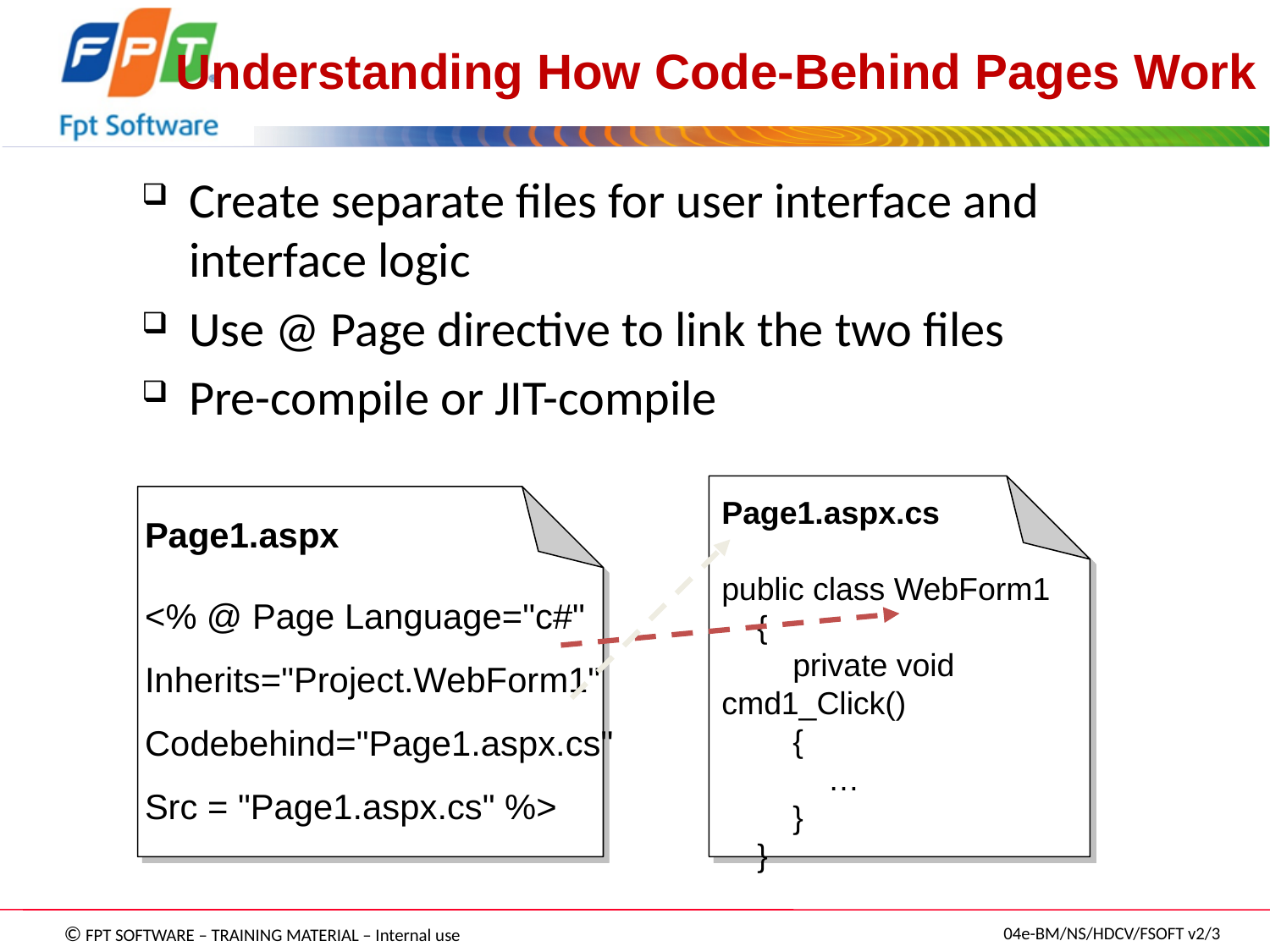

# Understanding How Code-Behind Pages Work
Create separate files for user interface and interface logic
Use @ Page directive to link the two files
Pre-compile or JIT-compile

Page1.aspx
<% @ Page Language="c#"
Inherits="Project.WebForm1" Codebehind="Page1.aspx.cs"
Src = "Page1.aspx.cs" %>

Page1.aspx.cs

public class WebForm1
    {
        private void cmd1_Click()
        {
            …
        }
    }